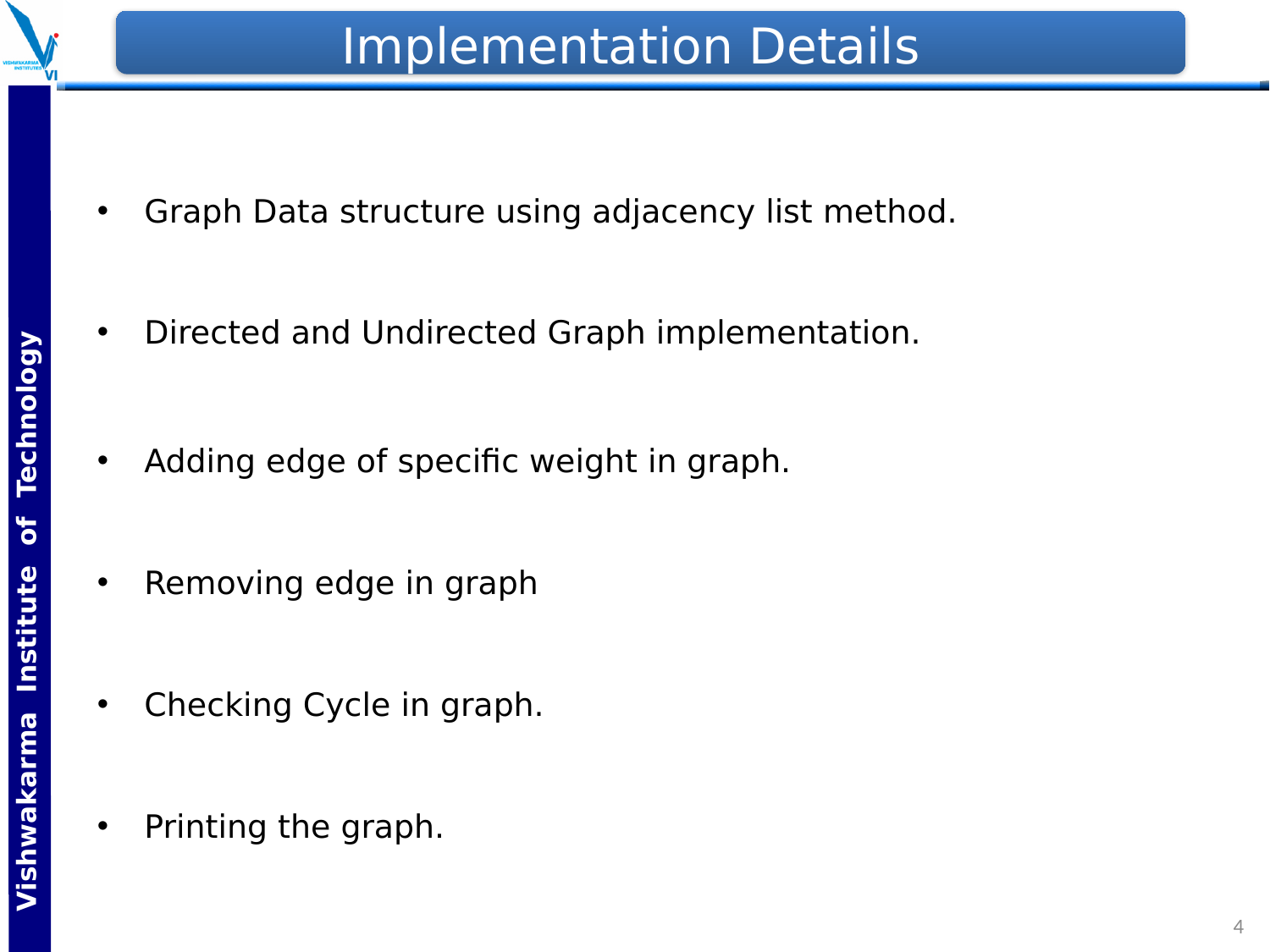

# Implementation Details

Graph Data structure using adjacency list method.

Directed and Undirected Graph implementation.

Adding edge of specific weight in graph.

Removing edge in graph

Checking Cycle in graph.

Printing the graph.

4